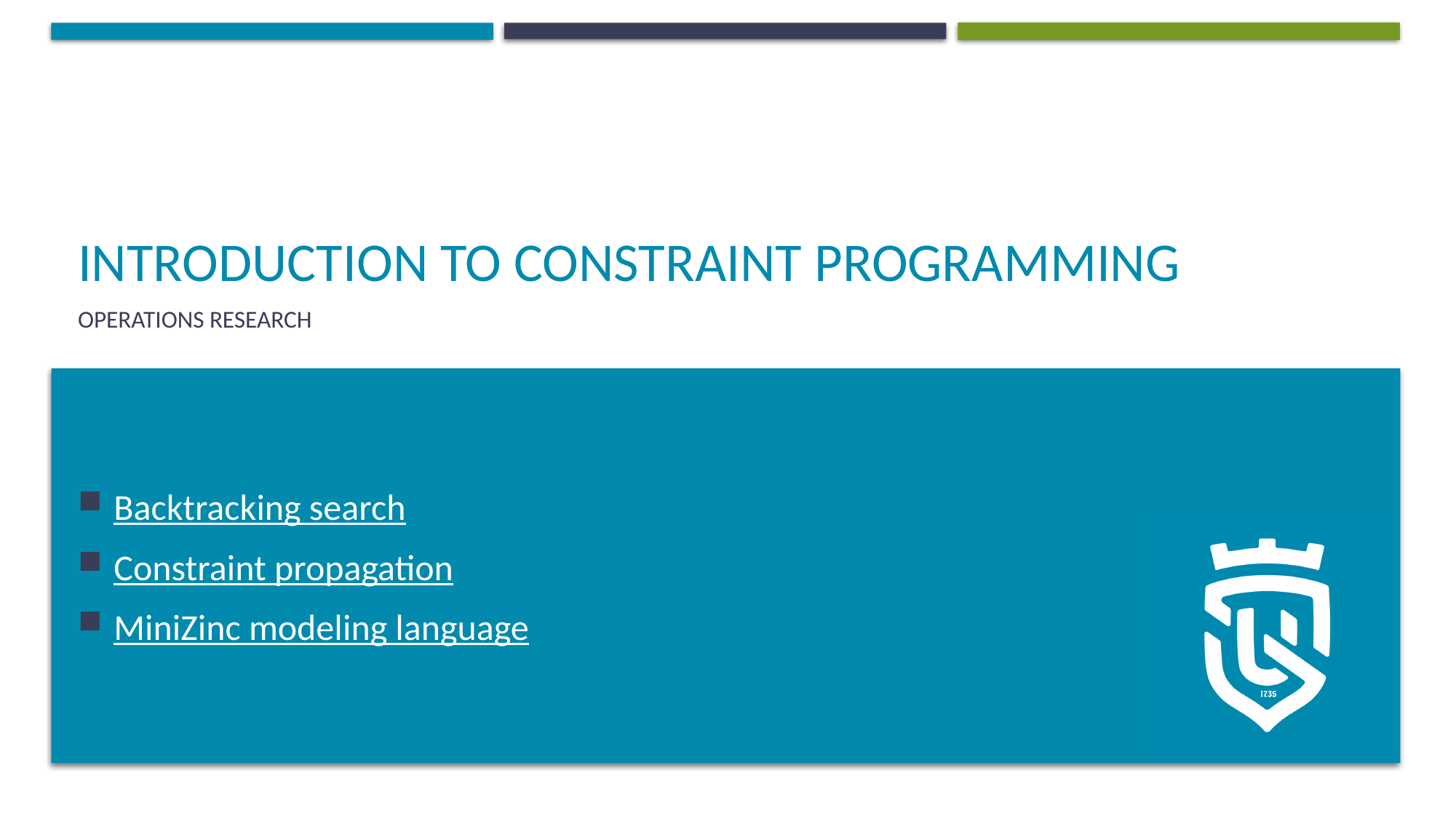

# Introduction to constraint programming
Operations Research
Backtracking search
Constraint propagation
MiniZinc modeling language